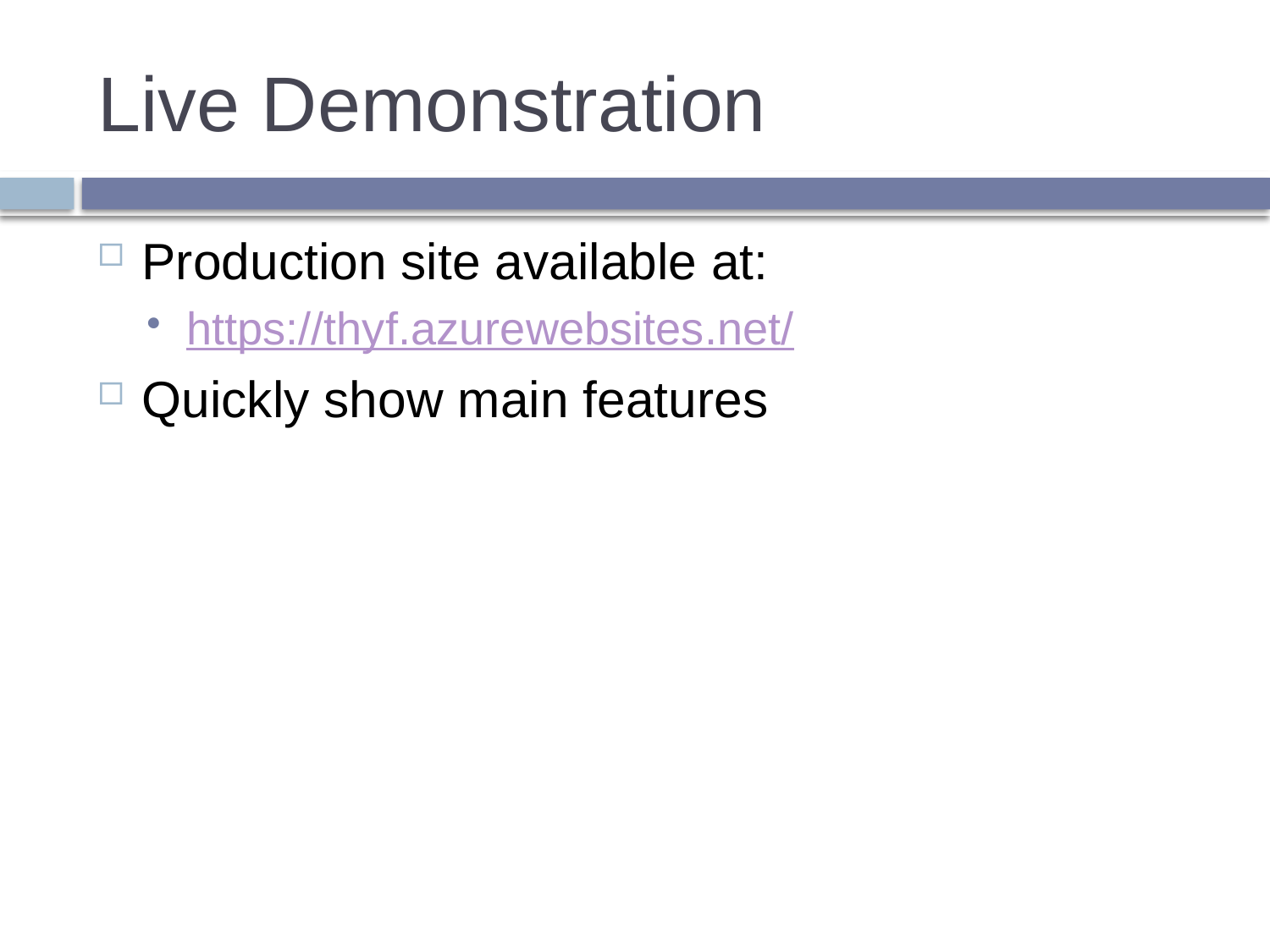

# Live Demonstration
Production site available at:
https://thyf.azurewebsites.net/
Quickly show main features